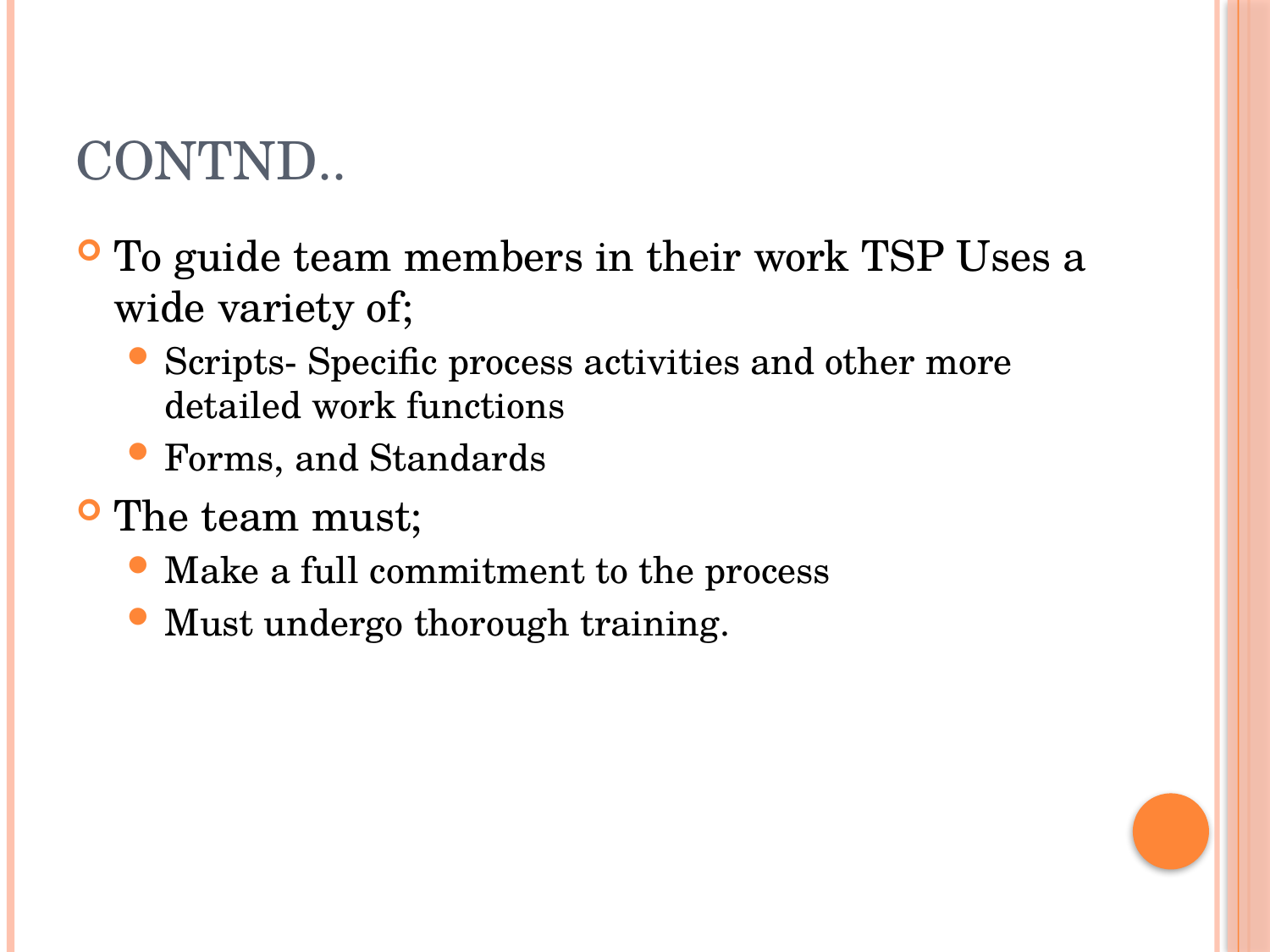

# Contnd..
To guide team members in their work TSP Uses a wide variety of;
Scripts- Specific process activities and other more detailed work functions
Forms, and Standards
The team must;
Make a full commitment to the process
Must undergo thorough training.